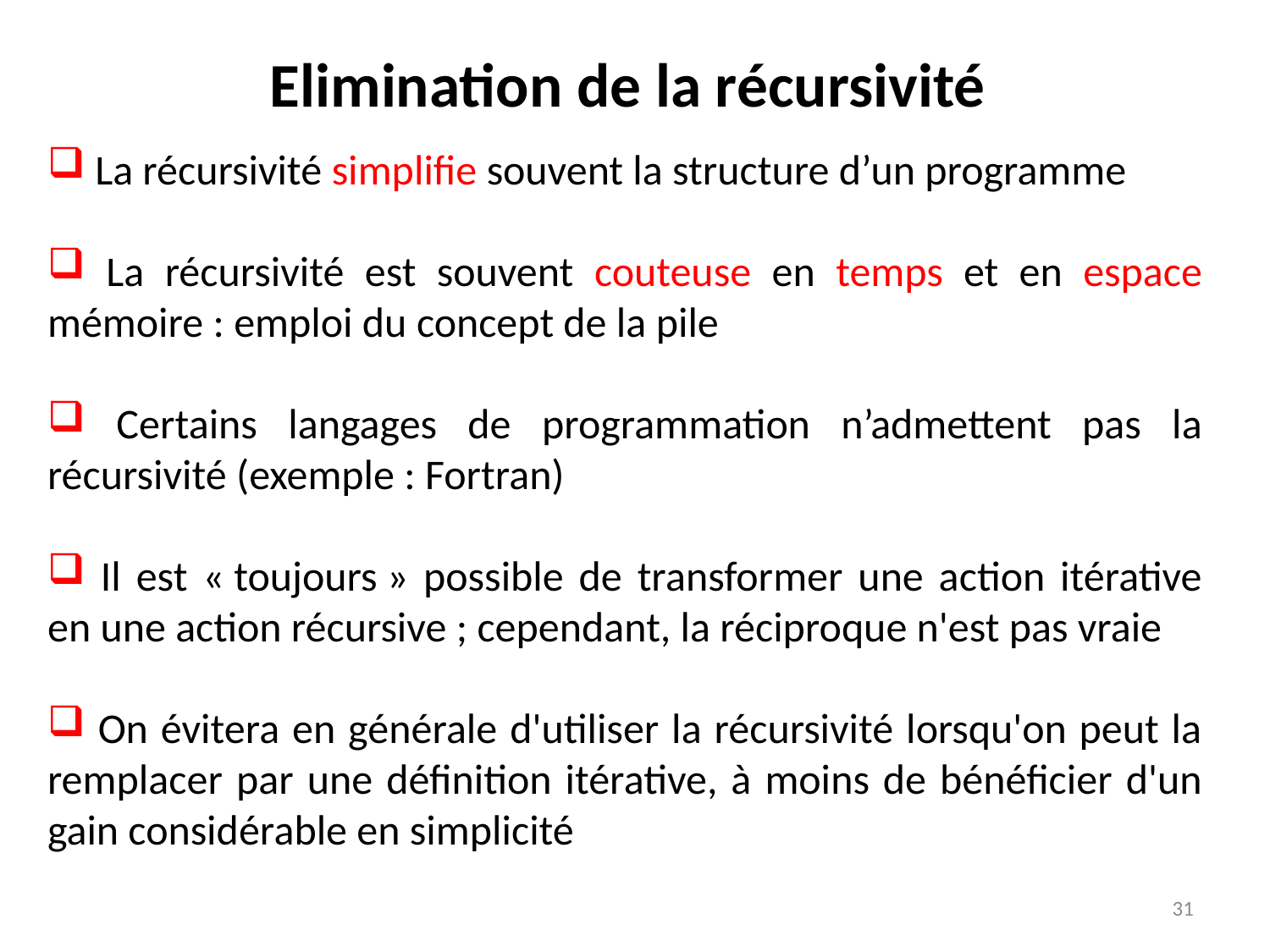

# Elimination de la récursivité
 La récursivité simplifie souvent la structure d’un programme

 La récursivité est souvent couteuse en temps et en espace mémoire : emploi du concept de la pile

 Certains langages de programmation n’admettent pas la récursivité (exemple : Fortran)

 Il est « toujours » possible de transformer une action itérative en une action récursive ; cependant, la réciproque n'est pas vraie

 On évitera en générale d'utiliser la récursivité lorsqu'on peut la remplacer par une définition itérative, à moins de bénéficier d'un gain considérable en simplicité
31